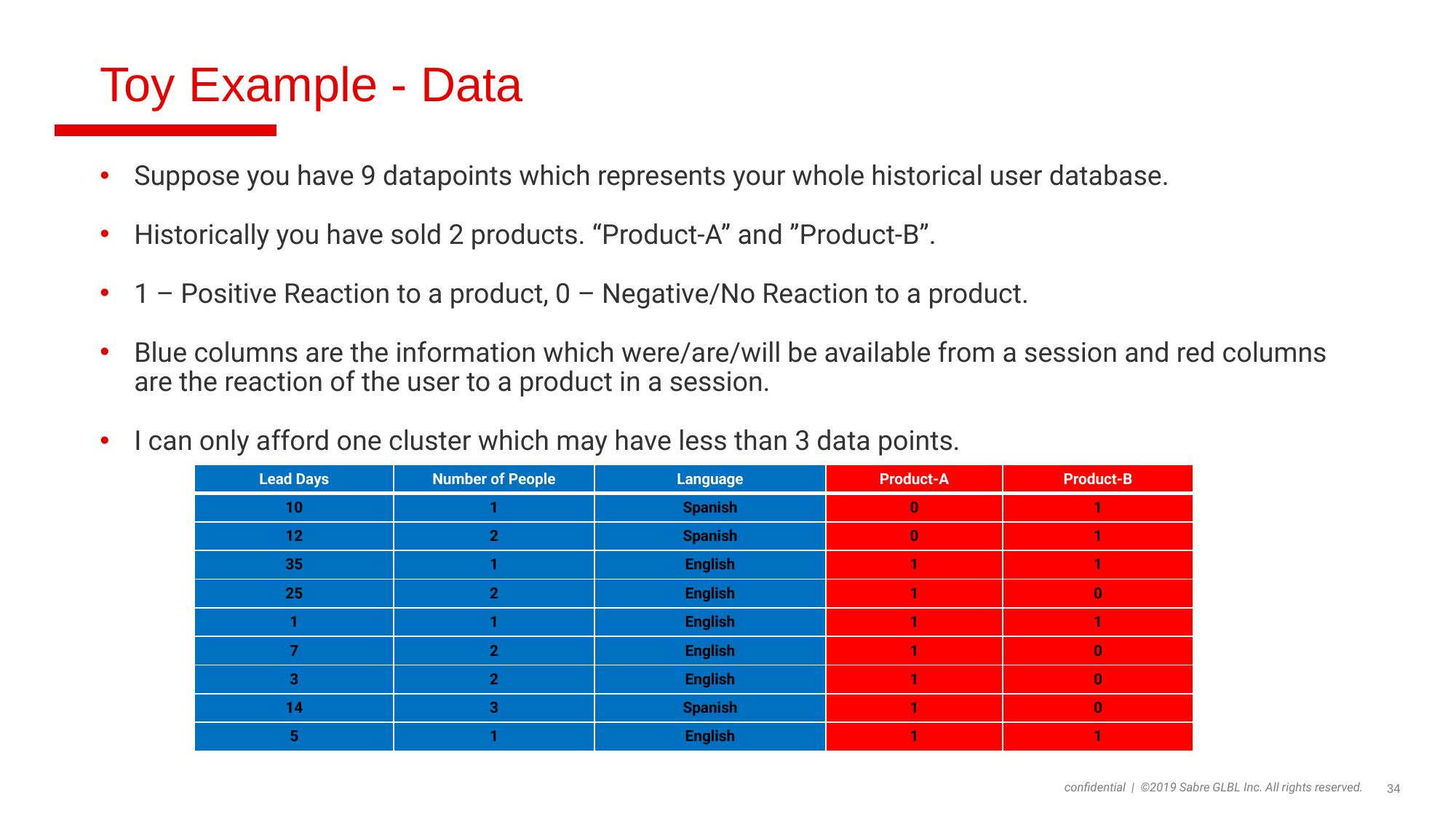

# Toy Example - Data
Suppose you have 9 datapoints which represents your whole historical user database.

Historically you have sold 2 products. “Product-A” and ”Product-B”.

1 – Positive Reaction to a product, 0 – Negative/No Reaction to a product.

Blue columns are the information which were/are/will be available from a session and red columns are the reaction of the user to a product in a session.

I can only afford one cluster which may have less than 3 data points.

| Lead Days | Number of People | Language | Product-A | Product-B |
| --- | --- | --- | --- | --- |
| 10 | 1 | Spanish | 0 | 1 |
| 12 | 2 | Spanish | 0 | 1 |
| 35 | 1 | English | 1 | 1 |
| 25 | 2 | English | 1 | 0 |
| 1 | 1 | English | 1 | 1 |
| 7 | 2 | English | 1 | 0 |
| 3 | 2 | English | 1 | 0 |
| 14 | 3 | Spanish | 1 | 0 |
| 5 | 1 | English | 1 | 1 |